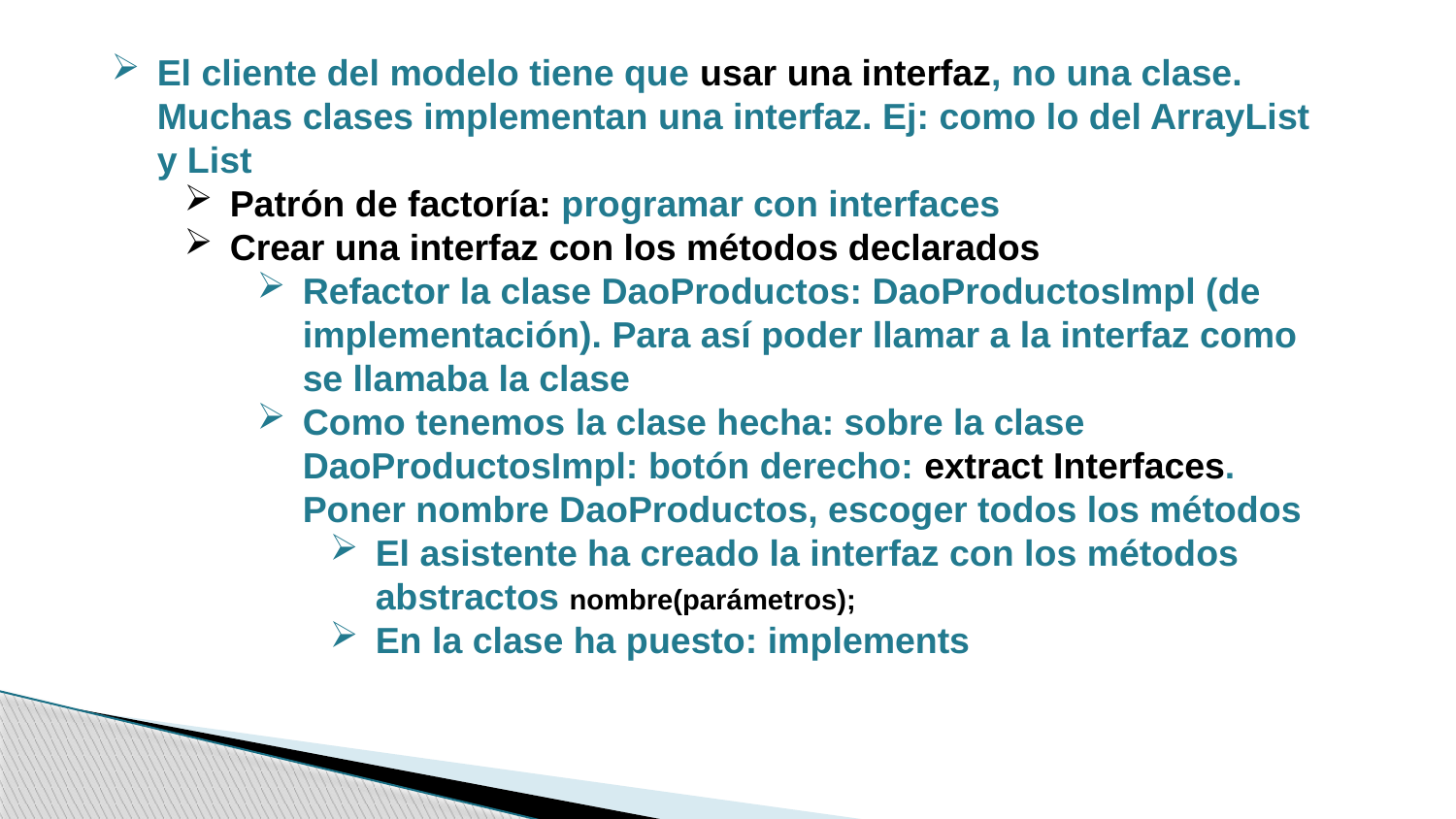

El cliente del modelo tiene que usar una interfaz, no una clase. Muchas clases implementan una interfaz. Ej: como lo del ArrayList y List
Patrón de factoría: programar con interfaces
Crear una interfaz con los métodos declarados
Refactor la clase DaoProductos: DaoProductosImpl (de implementación). Para así poder llamar a la interfaz como se llamaba la clase
Como tenemos la clase hecha: sobre la clase DaoProductosImpl: botón derecho: extract Interfaces. Poner nombre DaoProductos, escoger todos los métodos
El asistente ha creado la interfaz con los métodos abstractos nombre(parámetros);
En la clase ha puesto: implements